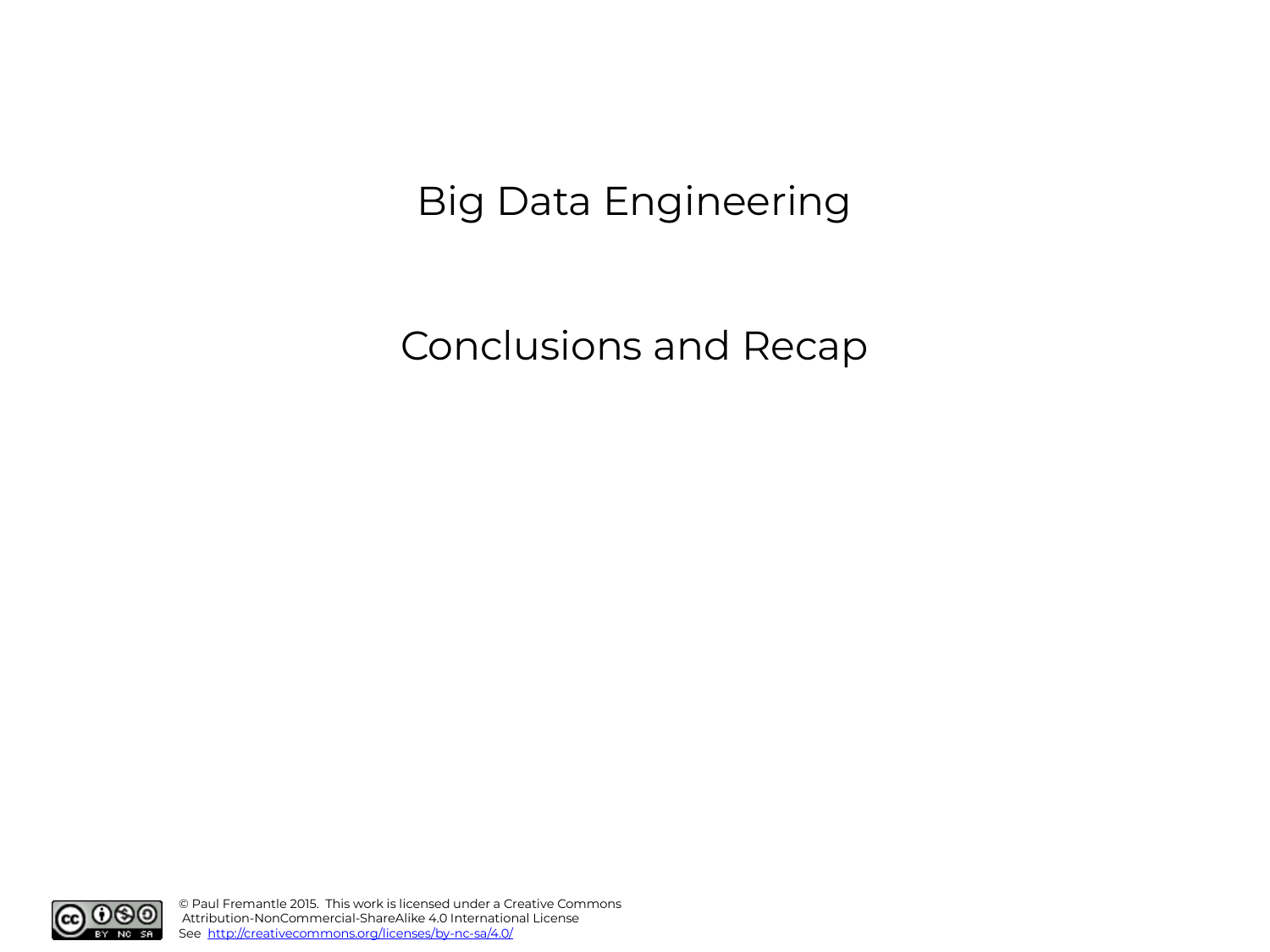

# Big Data Engineering Conclusions and Recap